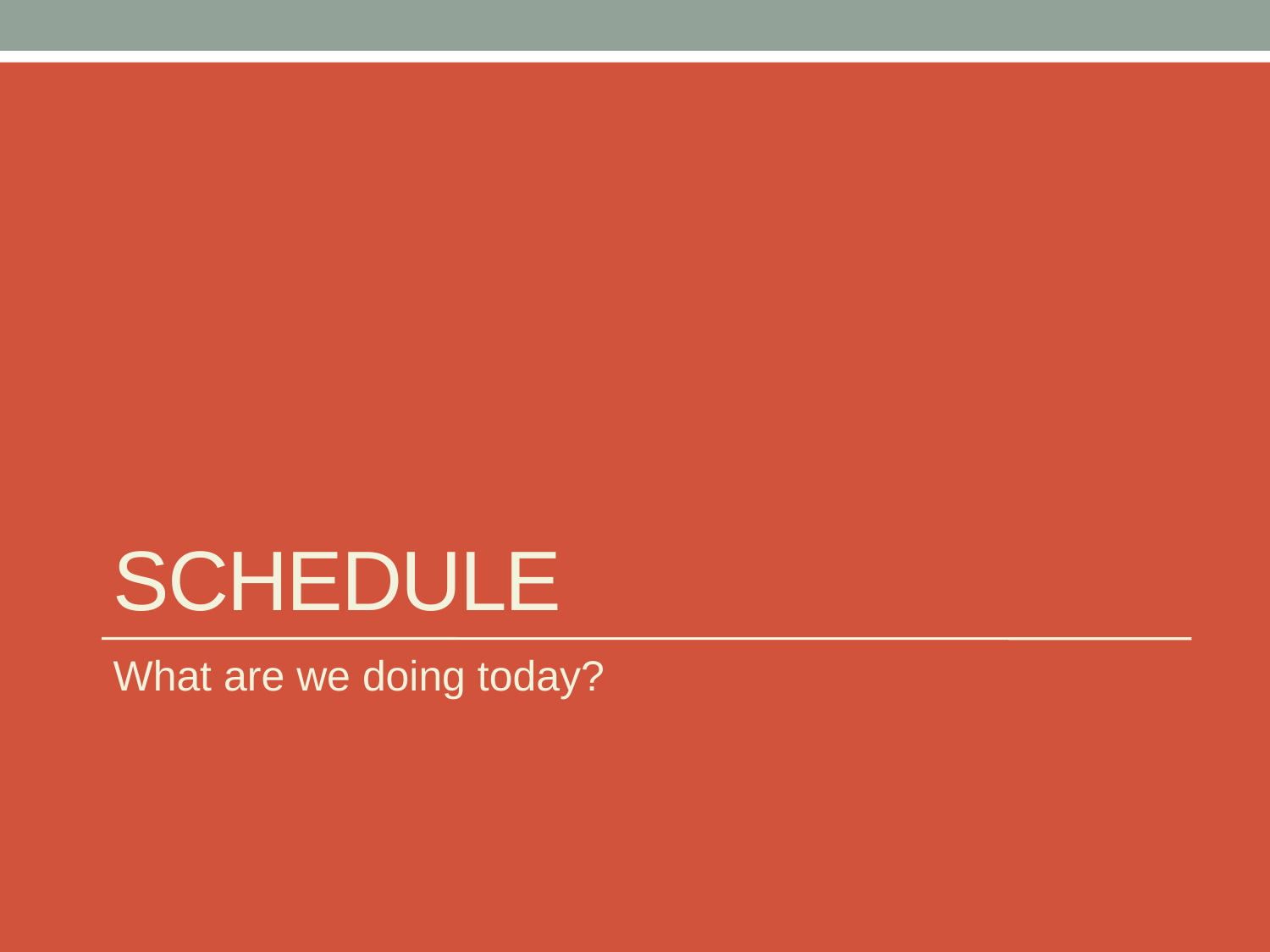

# Schedule
What are we doing today?